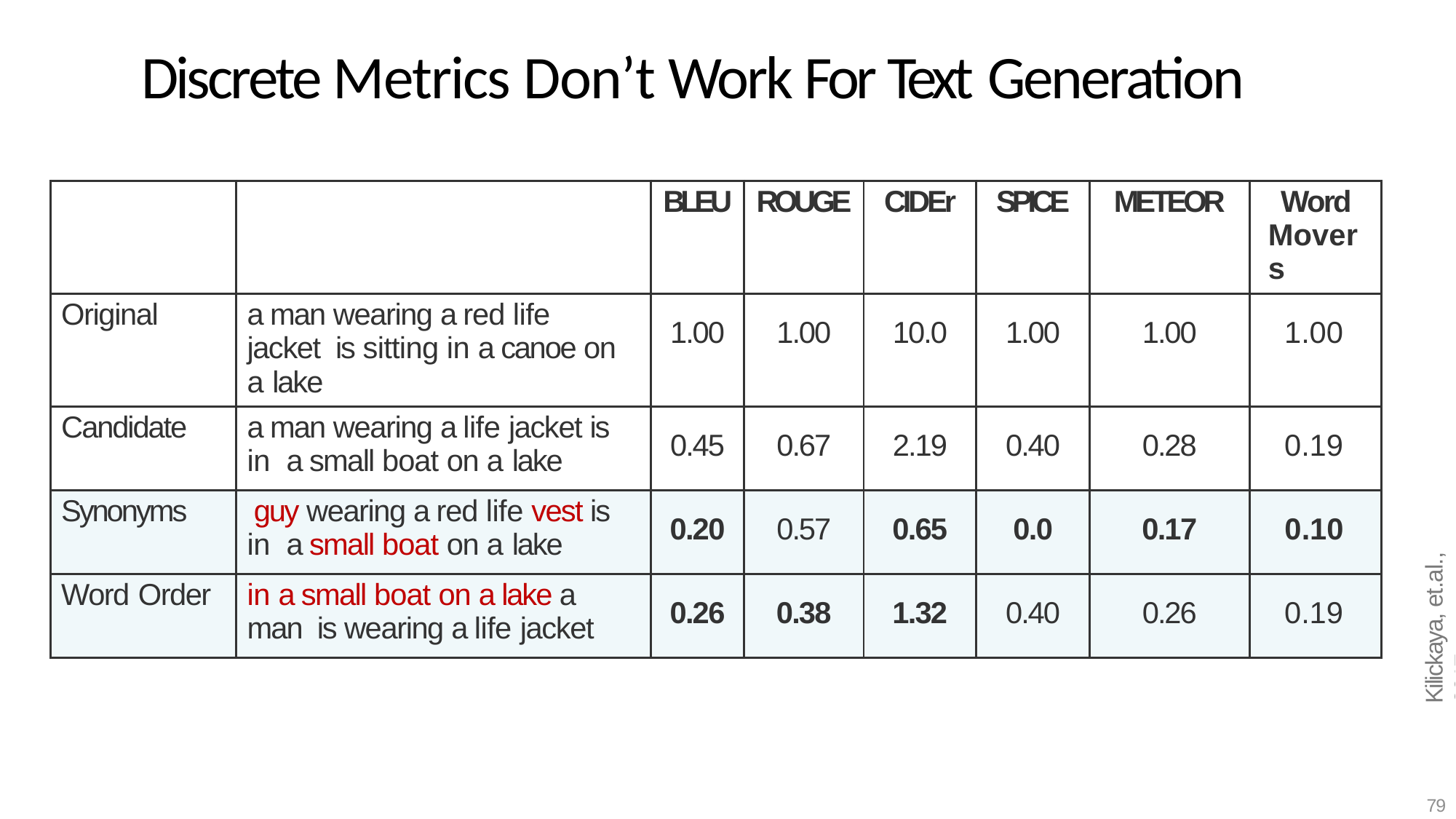

# Discrete Metrics Don’t Work For Text Generation
|  |  | BLEU | ROUGE | CIDEr | SPICE | METEOR | Word Movers |
| --- | --- | --- | --- | --- | --- | --- | --- |
| Original | a man wearing a red life jacket is sitting in a canoe on a lake | 1.00 | 1.00 | 10.0 | 1.00 | 1.00 | 1.00 |
| Candidate | a man wearing a life jacket is in a small boat on a lake | 0.45 | 0.67 | 2.19 | 0.40 | 0.28 | 0.19 |
| Synonyms | guy wearing a red life vest is in a small boat on a lake | 0.20 | 0.57 | 0.65 | 0.0 | 0.17 | 0.10 |
| Word Order | in a small boat on a lake a man is wearing a life jacket | 0.26 | 0.38 | 1.32 | 0.40 | 0.26 | 0.19 |
Kilickaya, et.al., 2017
79